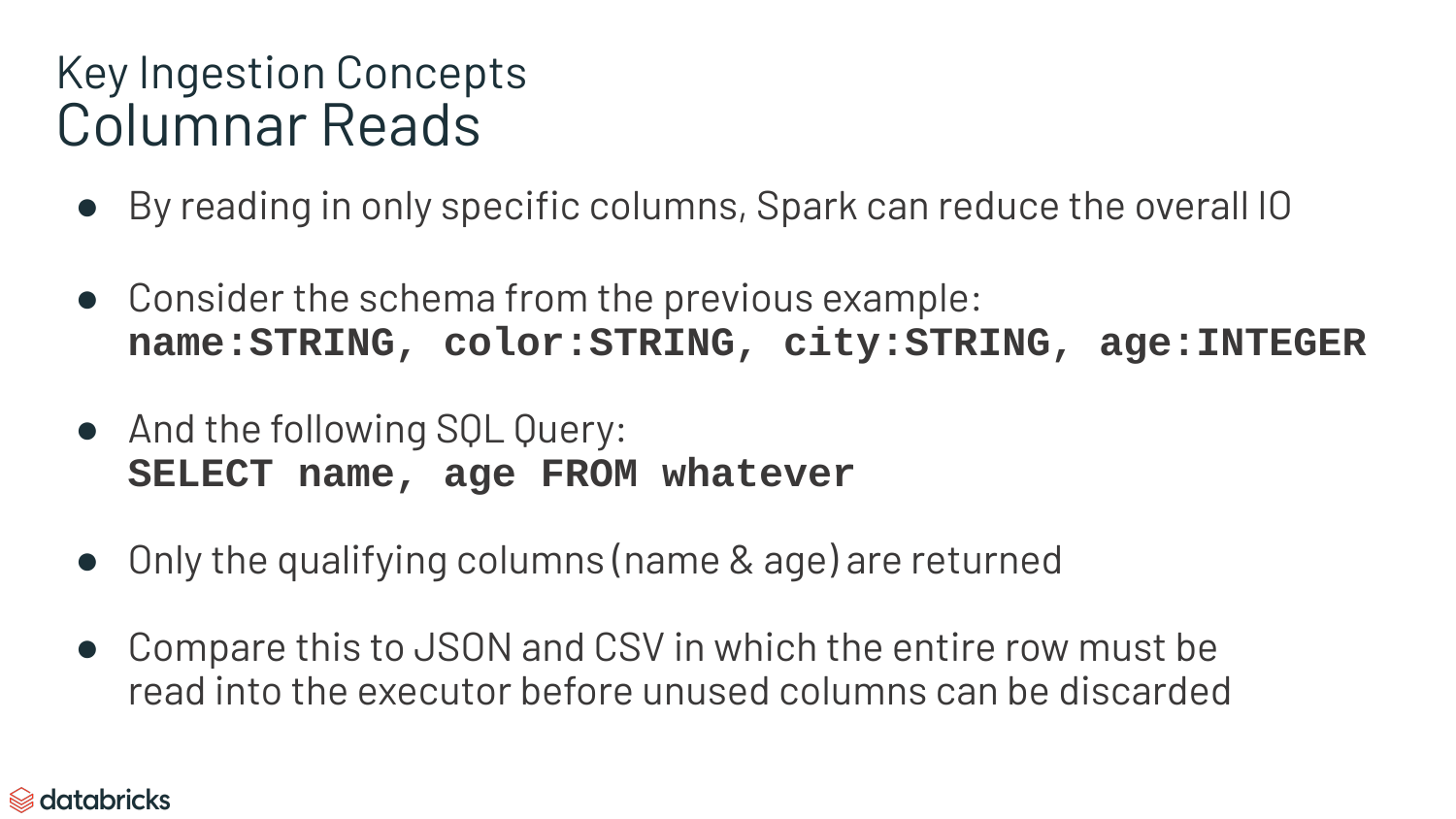

# Key Ingestion Concepts

Columnar Reads
By reading in only specific columns, Spark can reduce the overall IO
Consider the schema from the previous example:
name:STRING, color:STRING, city:STRING, age:INTEGER
And the following SQL Query:
SELECT name, age FROM whatever
Only the qualifying columns (name & age) are returned
Compare this to JSON and CSV in which the entire row must be
read into the executor before unused columns can be discarded